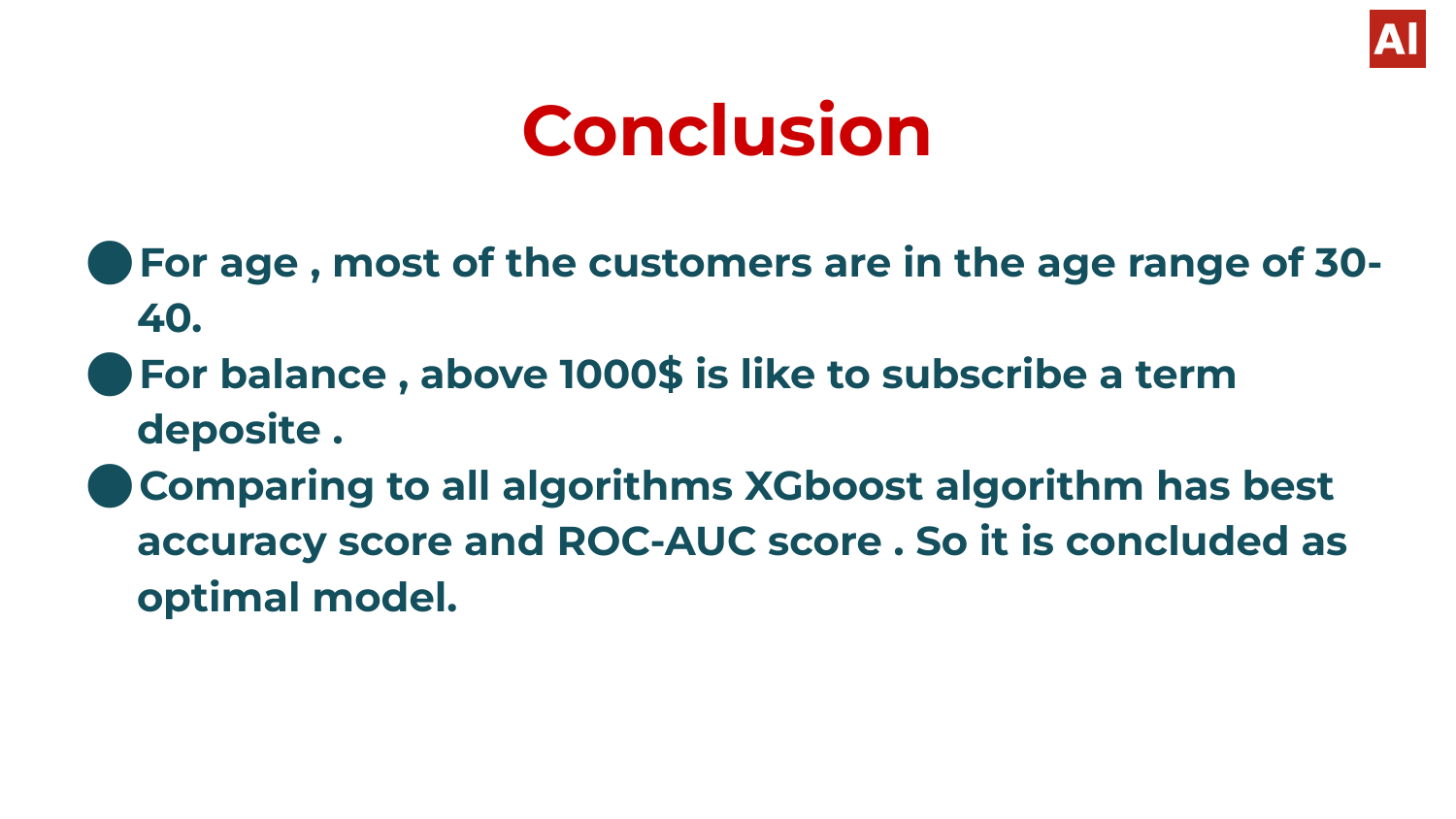

# Conclusion
For age , most of the customers are in the age range of 30-40.
For balance , above 1000$ is like to subscribe a term deposite .
Comparing to all algorithms XGboost algorithm has best accuracy score and ROC-AUC score . So it is concluded as optimal model.